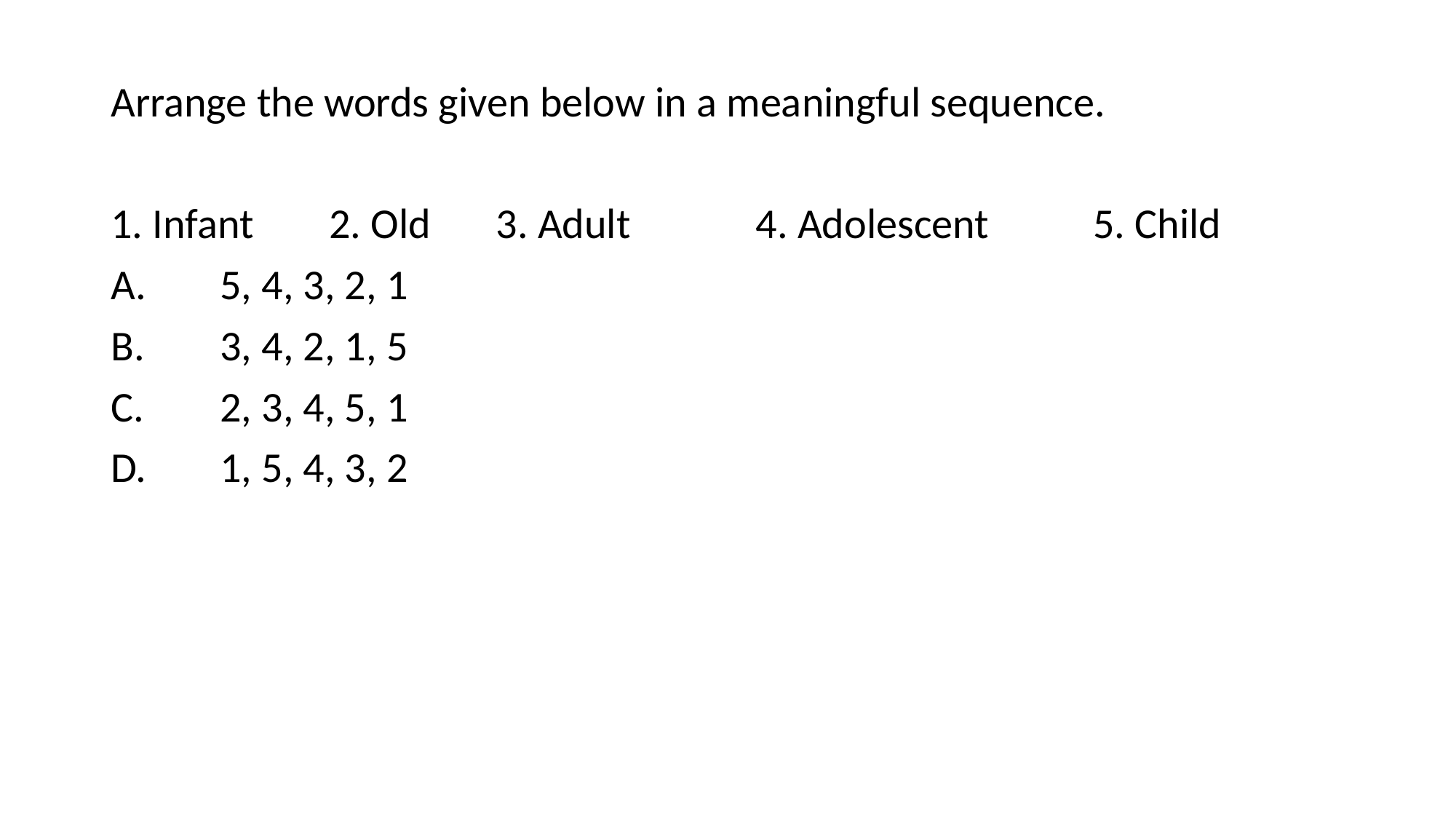

Arrange the words given below in a meaningful sequence.

1. Infant	2. Old	      3. Adult             4. Adolescent	5. Child
A.	5, 4, 3, 2, 1
B.	3, 4, 2, 1, 5
C.	2, 3, 4, 5, 1
D.	1, 5, 4, 3, 2